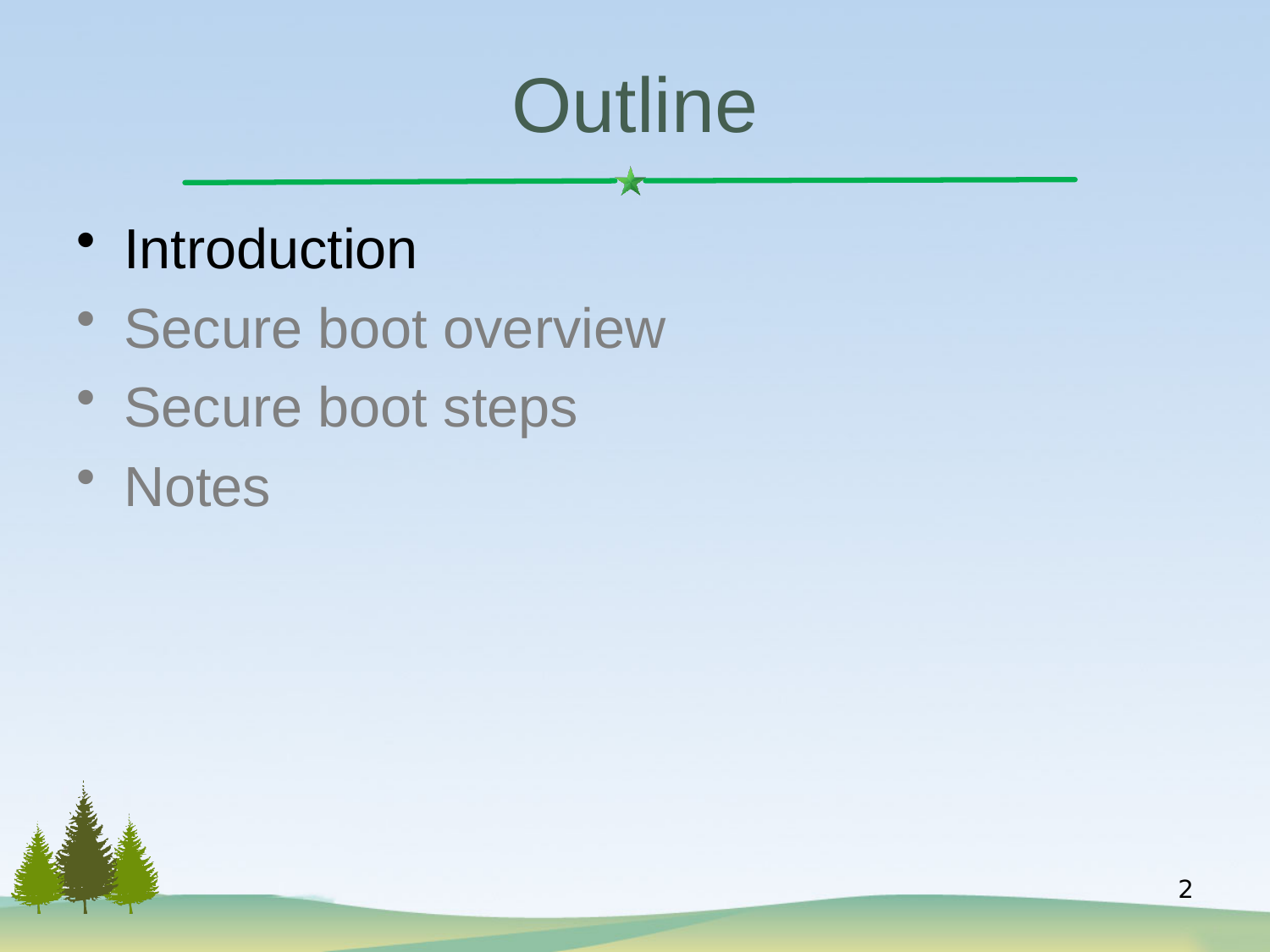

# Outline
Introduction
Secure boot overview
Secure boot steps
Notes
2